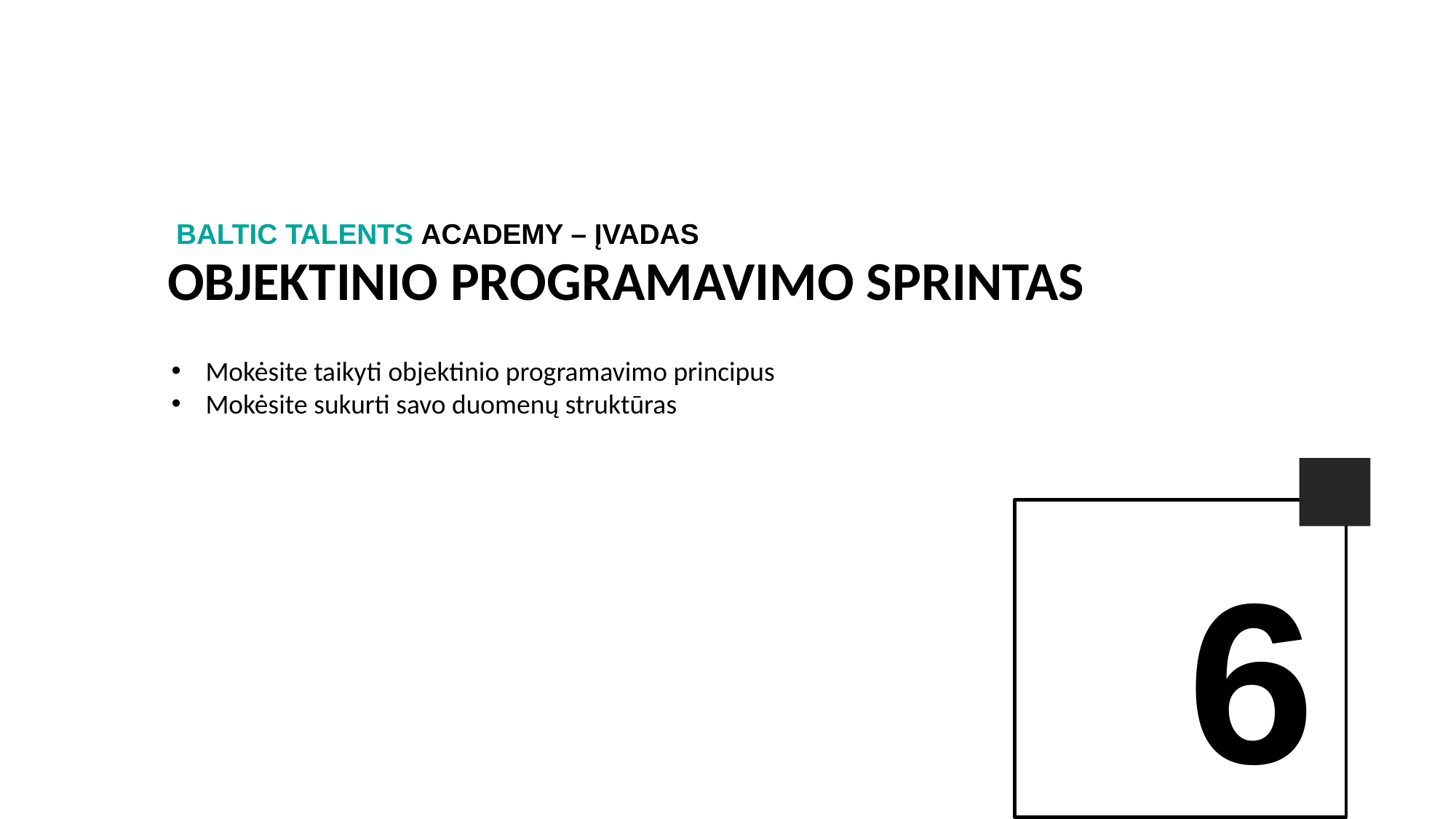

BALTIc TALENTs AcADEMy – Įvadas
Objektinio programavimo sprintas
Mokėsite taikyti objektinio programavimo principus
Mokėsite sukurti savo duomenų struktūras

6